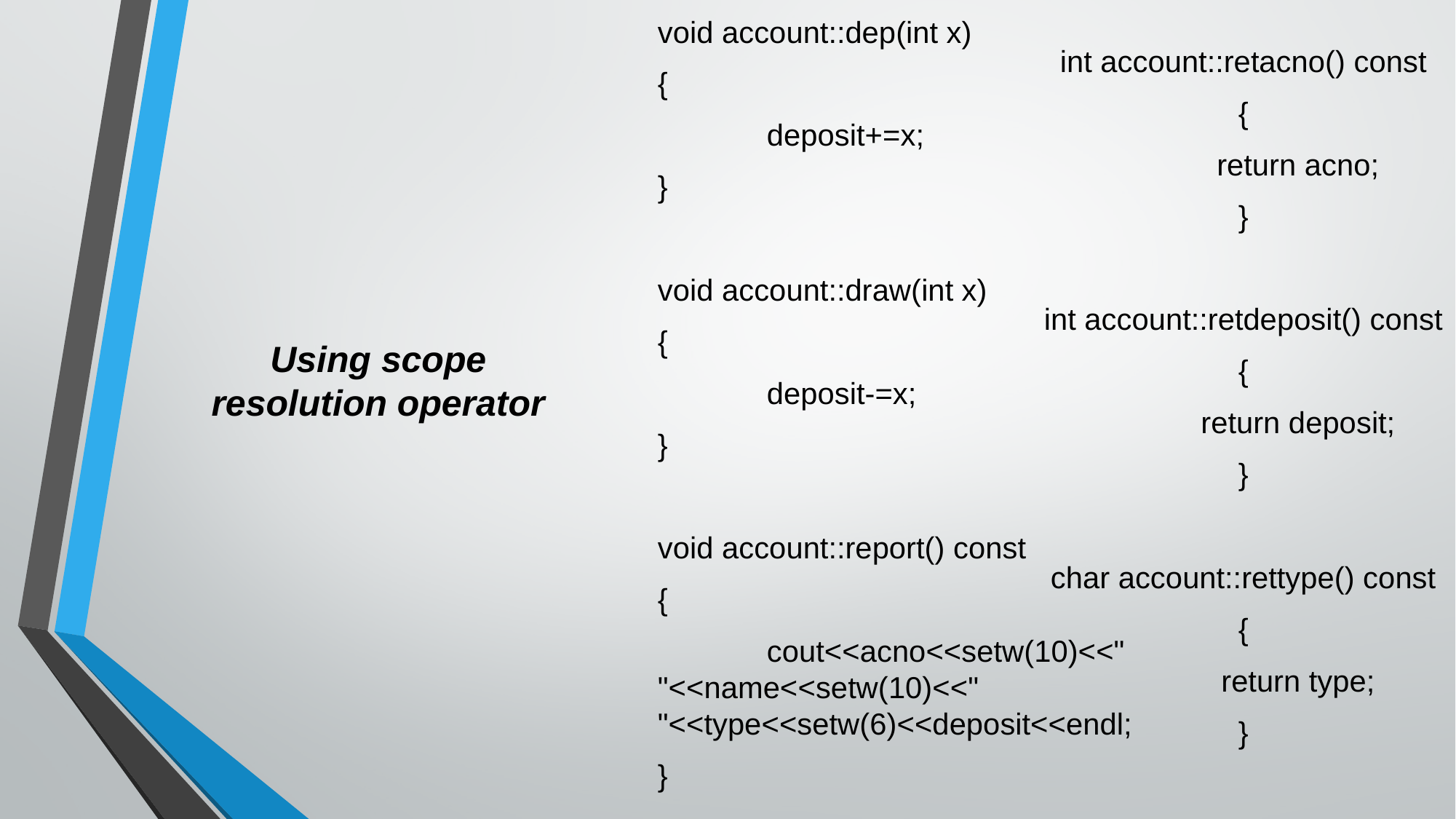

int account::retacno() const
{
	return acno;
}

int account::retdeposit() const
{
	return deposit;
}

char account::rettype() const
{
	return type;
}

void account::dep(int x)
{
	deposit+=x;
}

void account::draw(int x)
{
	deposit-=x;
}

void account::report() const
{
	cout<<acno<<setw(10)<<" "<<name<<setw(10)<<" "<<type<<setw(6)<<deposit<<endl;
}

# Using scope resolution operator